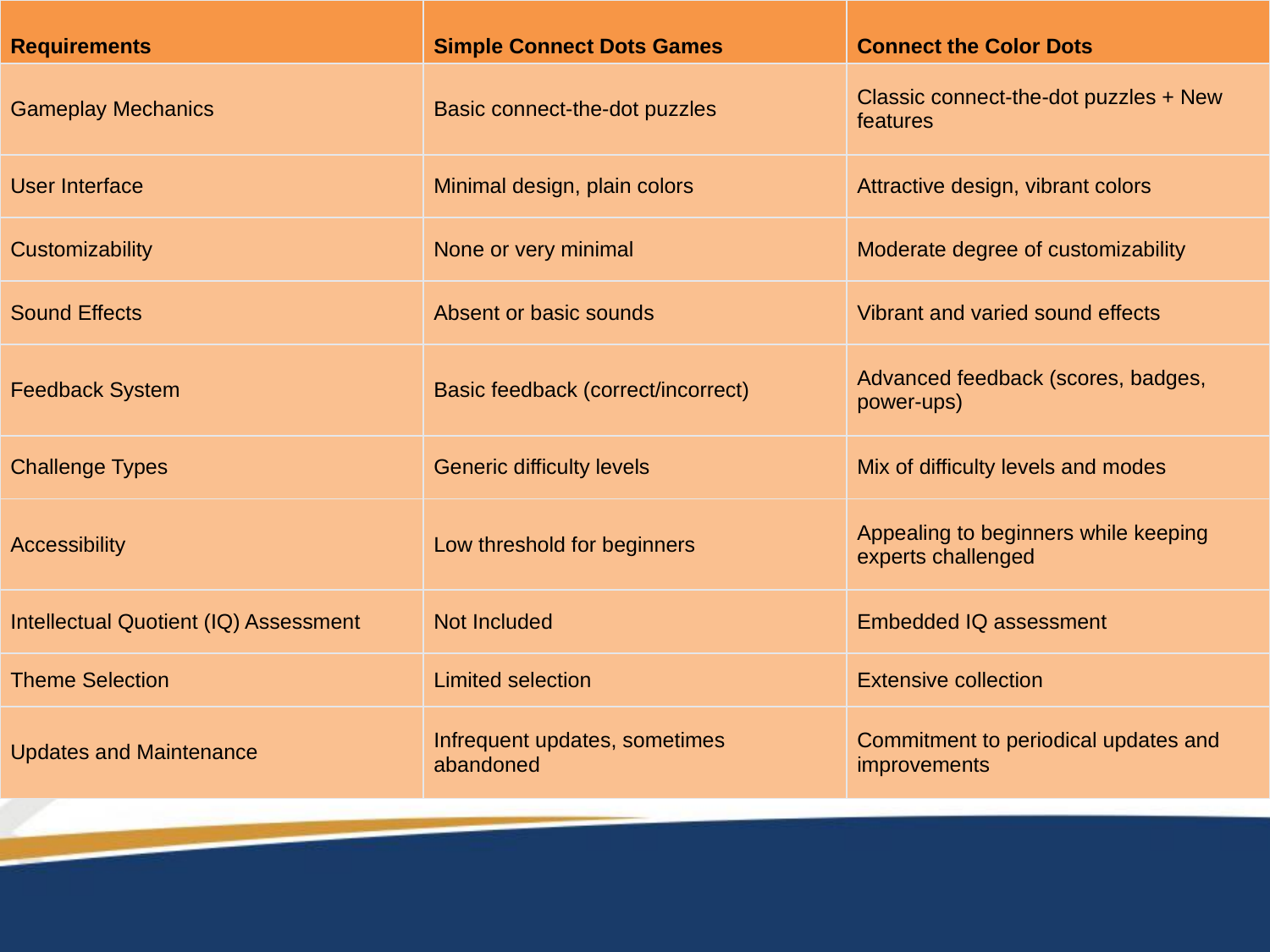

| Requirements | Simple Connect Dots Games | Connect the Color Dots |
| --- | --- | --- |
| Gameplay Mechanics | Basic connect-the-dot puzzles | Classic connect-the-dot puzzles + New features |
| User Interface | Minimal design, plain colors | Attractive design, vibrant colors |
| Customizability | None or very minimal | Moderate degree of customizability |
| Sound Effects | Absent or basic sounds | Vibrant and varied sound effects |
| Feedback System | Basic feedback (correct/incorrect) | Advanced feedback (scores, badges, power-ups) |
| Challenge Types | Generic difficulty levels | Mix of difficulty levels and modes |
| Accessibility | Low threshold for beginners | Appealing to beginners while keeping experts challenged |
| Intellectual Quotient (IQ) Assessment | Not Included | Embedded IQ assessment |
| Theme Selection | Limited selection | Extensive collection |
| Updates and Maintenance | Infrequent updates, sometimes abandoned | Commitment to periodical updates and improvements |